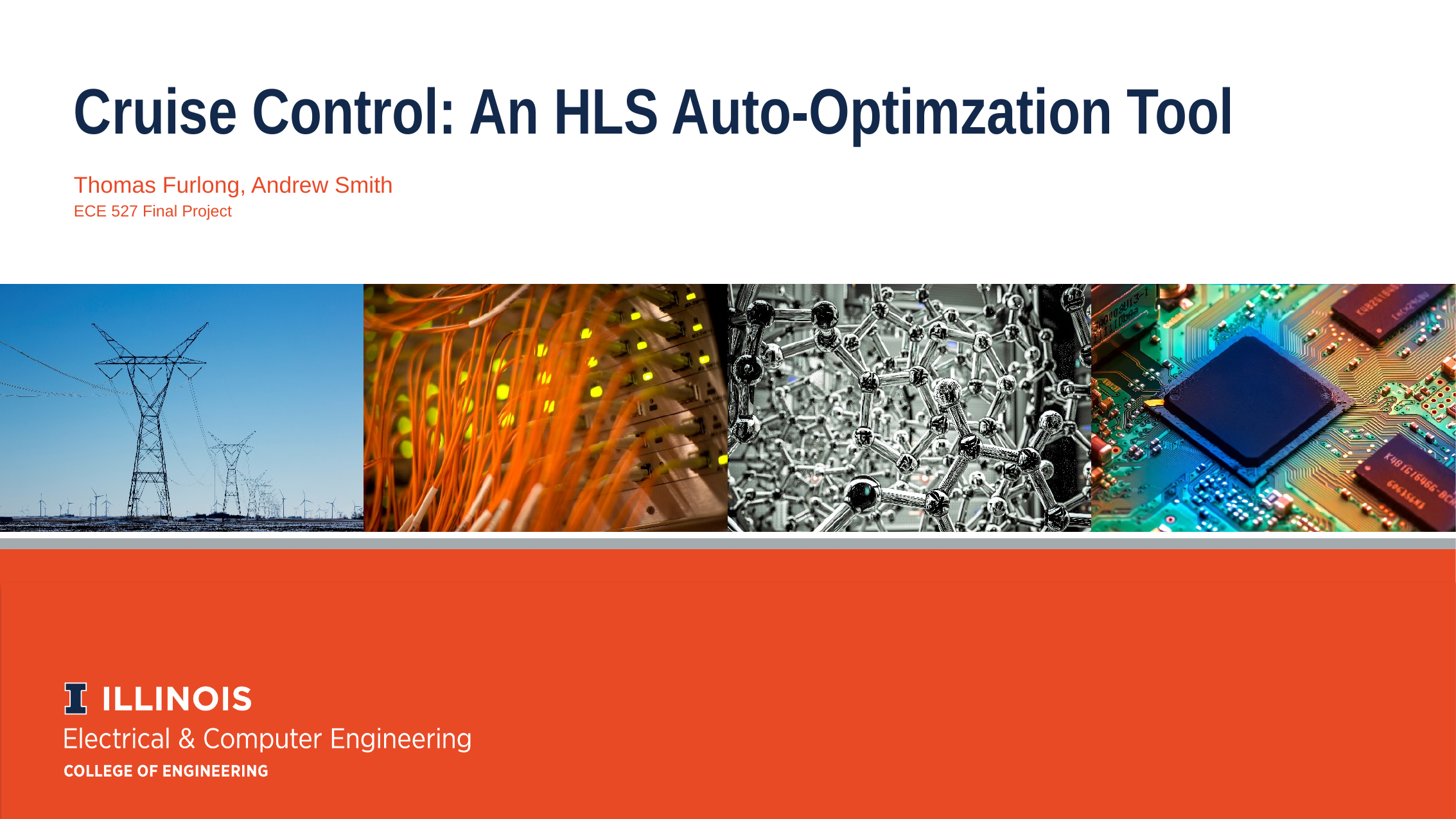

Cruise Control: An HLS Auto-Optimzation Tool
Thomas Furlong, Andrew Smith
ECE 527 Final Project